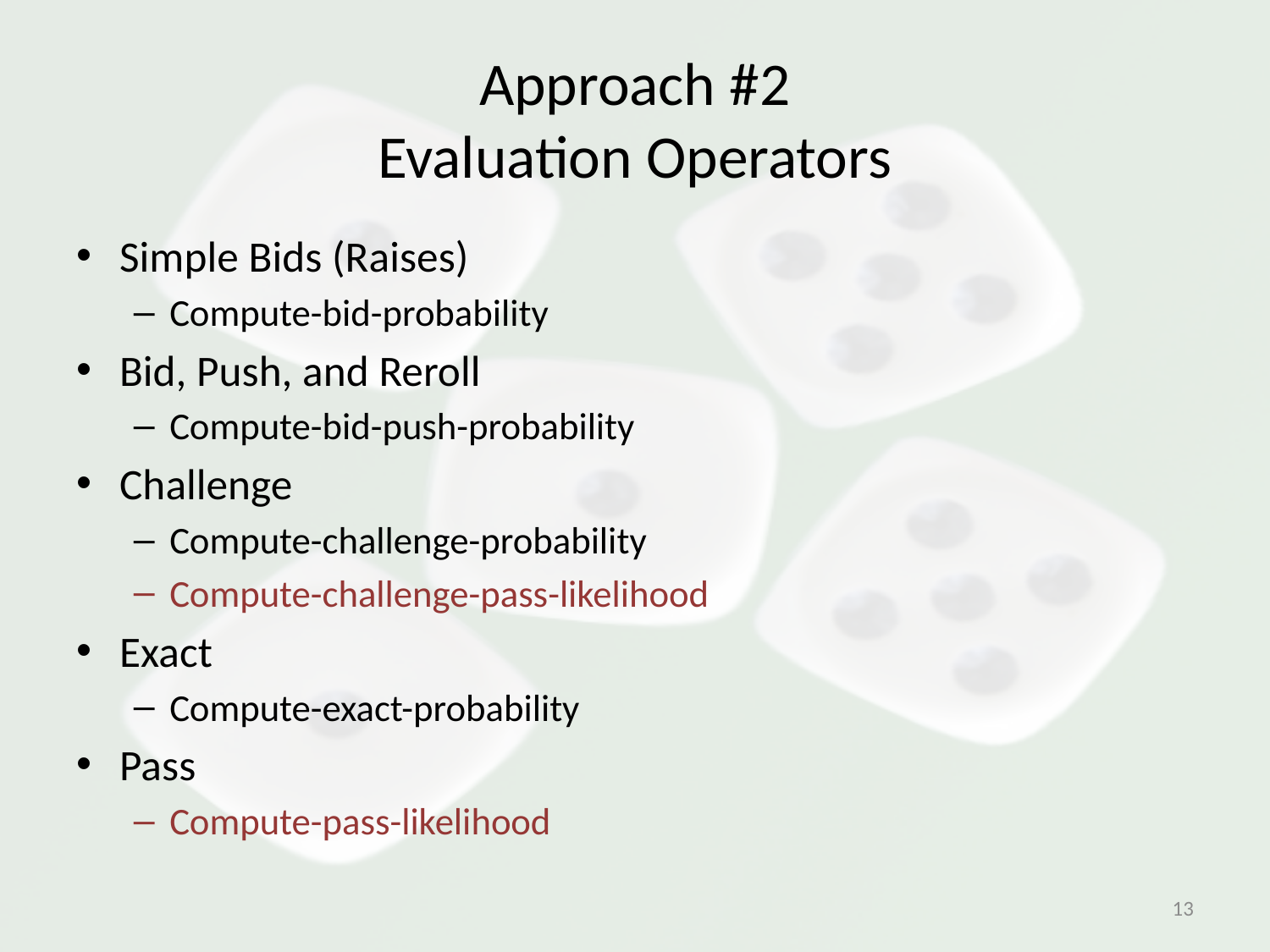

# Approach #2 Evaluation Operators
Simple Bids (Raises)
Compute-bid-probability
Bid, Push, and Reroll
Compute-bid-push-probability
Challenge
Compute-challenge-probability
Compute-challenge-pass-likelihood
Exact
Compute-exact-probability
Pass
Compute-pass-likelihood

13